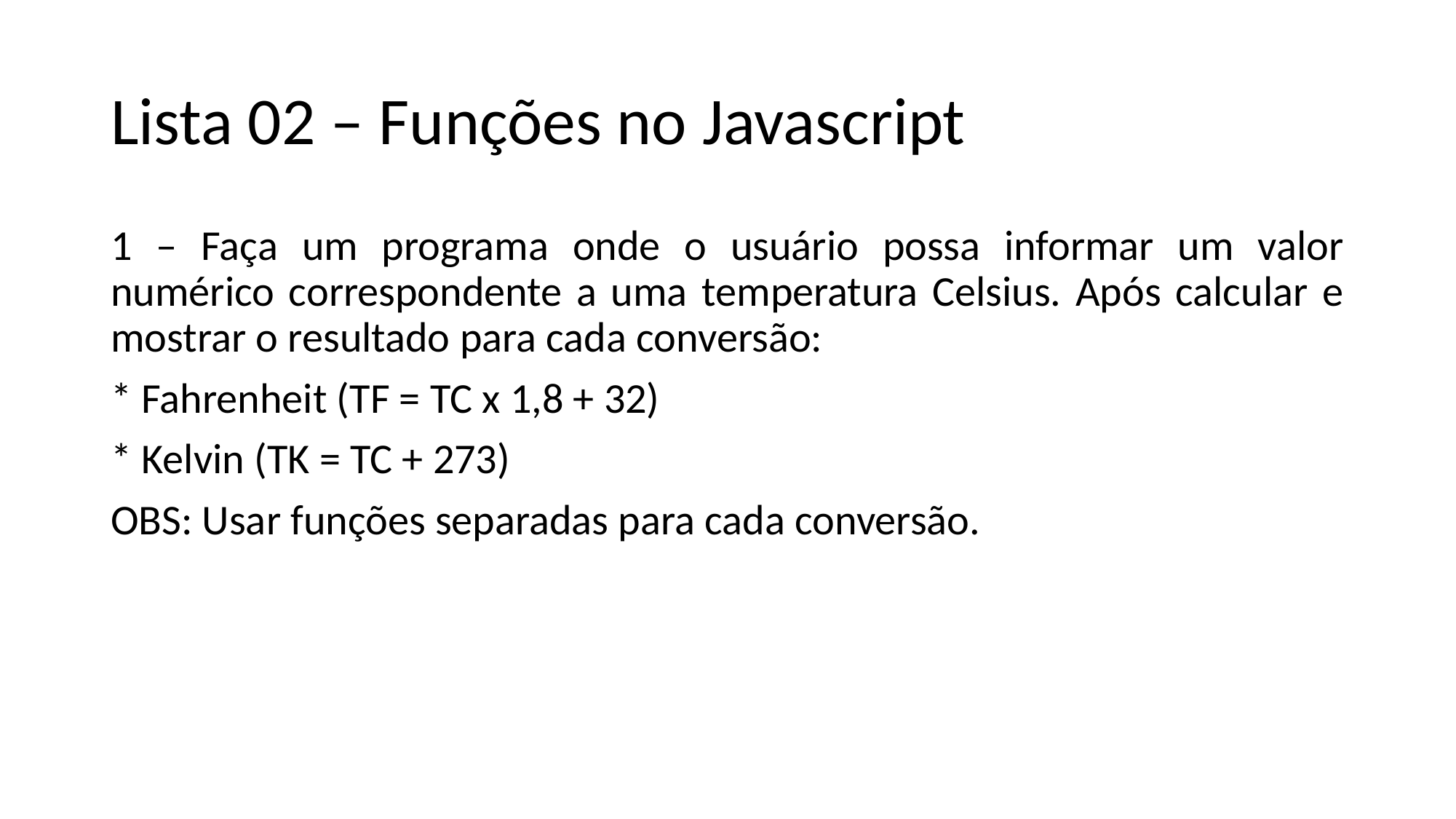

# Lista 02 – Funções no Javascript
1 – Faça um programa onde o usuário possa informar um valor numérico correspondente a uma temperatura Celsius. Após calcular e mostrar o resultado para cada conversão:
* Fahrenheit (TF = TC x 1,8 + 32)
* Kelvin (TK = TC + 273)
OBS: Usar funções separadas para cada conversão.